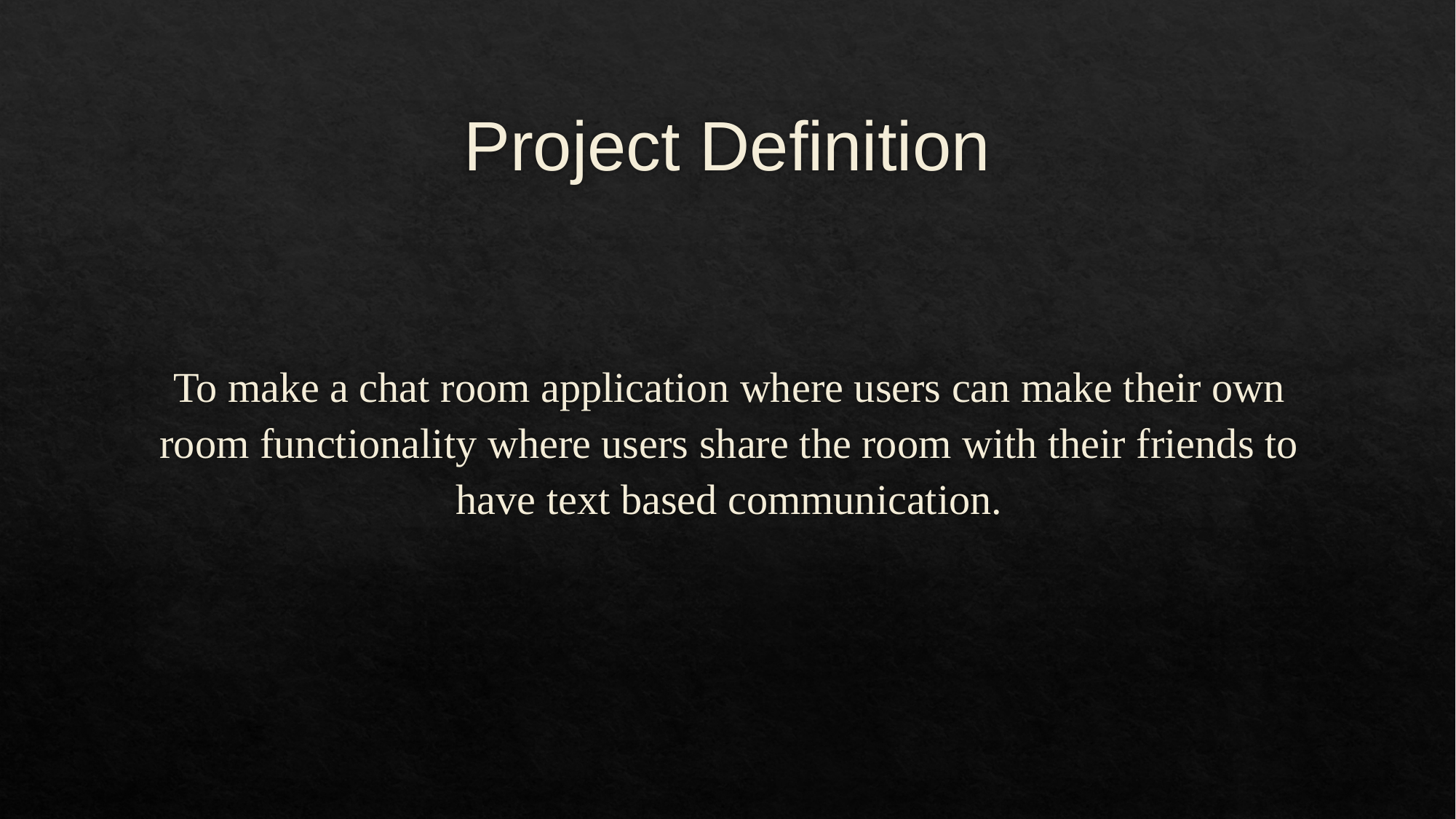

# Project Definition

To make a chat room application where users can make their own room functionality where users share the room with their friends to have text based communication.